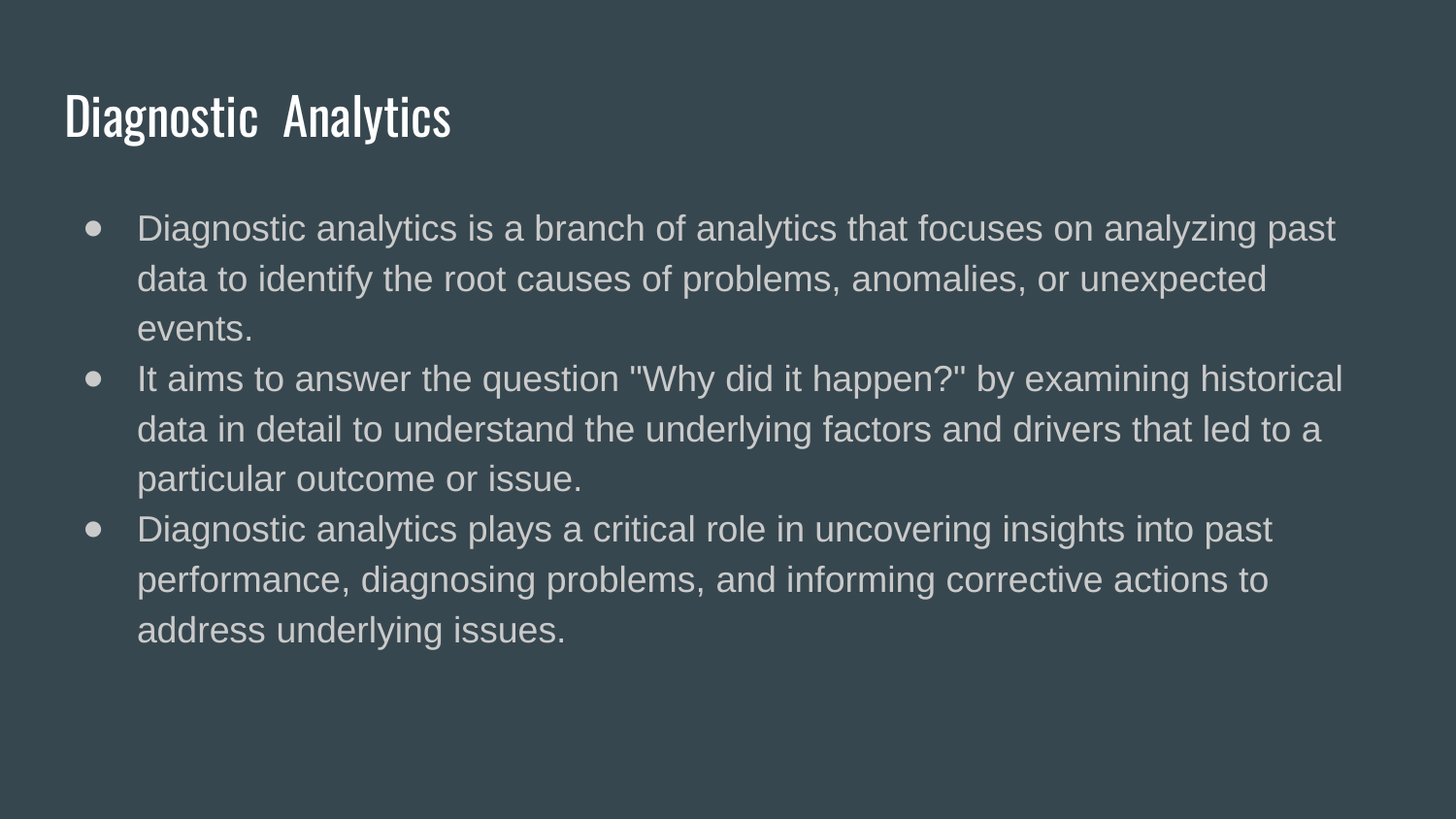

# Diagnostic  Analytics
Diagnostic analytics is a branch of analytics that focuses on analyzing past data to identify the root causes of problems, anomalies, or unexpected events.
It aims to answer the question "Why did it happen?" by examining historical data in detail to understand the underlying factors and drivers that led to a particular outcome or issue.
Diagnostic analytics plays a critical role in uncovering insights into past performance, diagnosing problems, and informing corrective actions to address underlying issues.